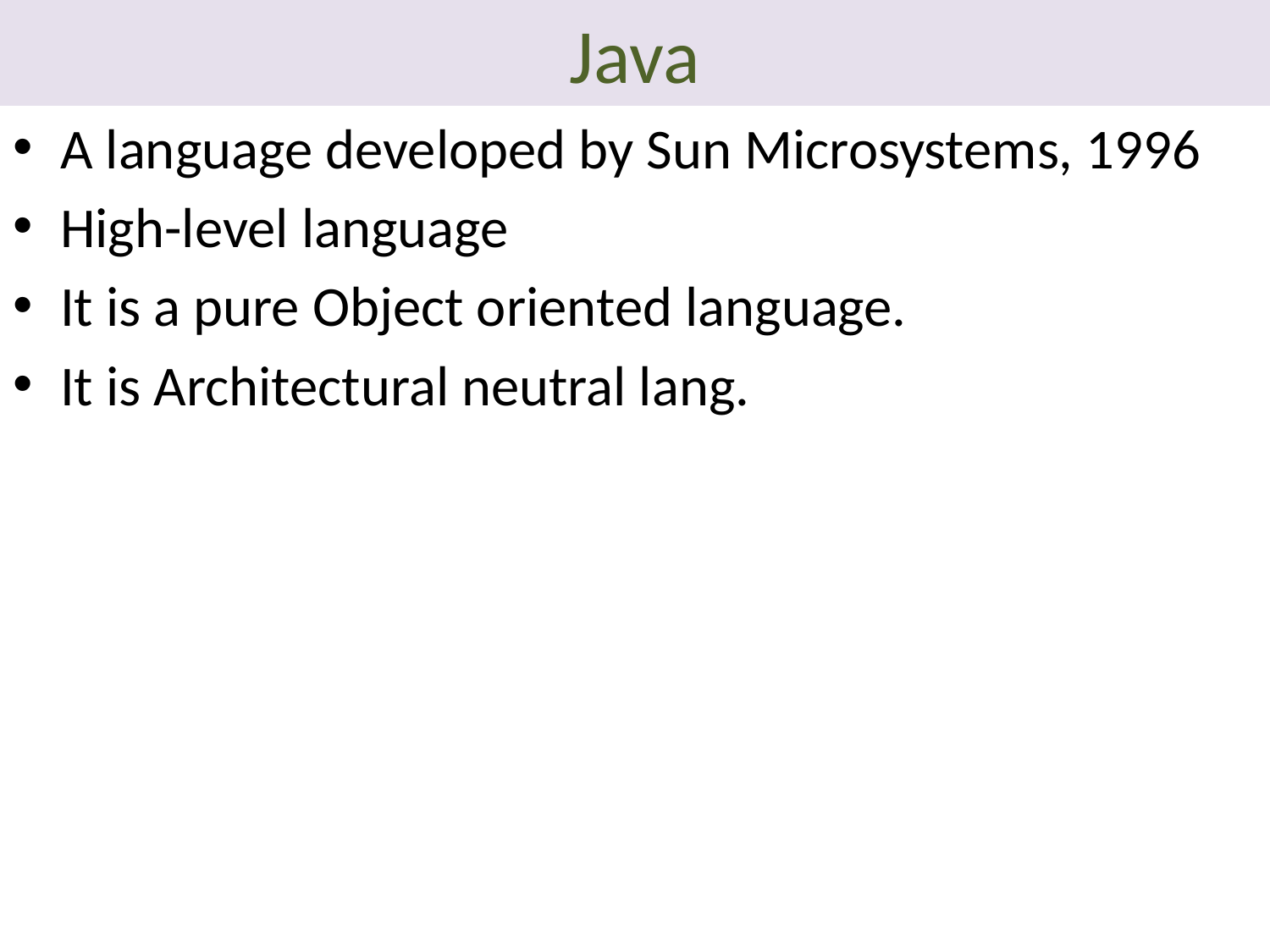

# Java
A language developed by Sun Microsystems, 1996
High-level language
It is a pure Object oriented language.
It is Architectural neutral lang.